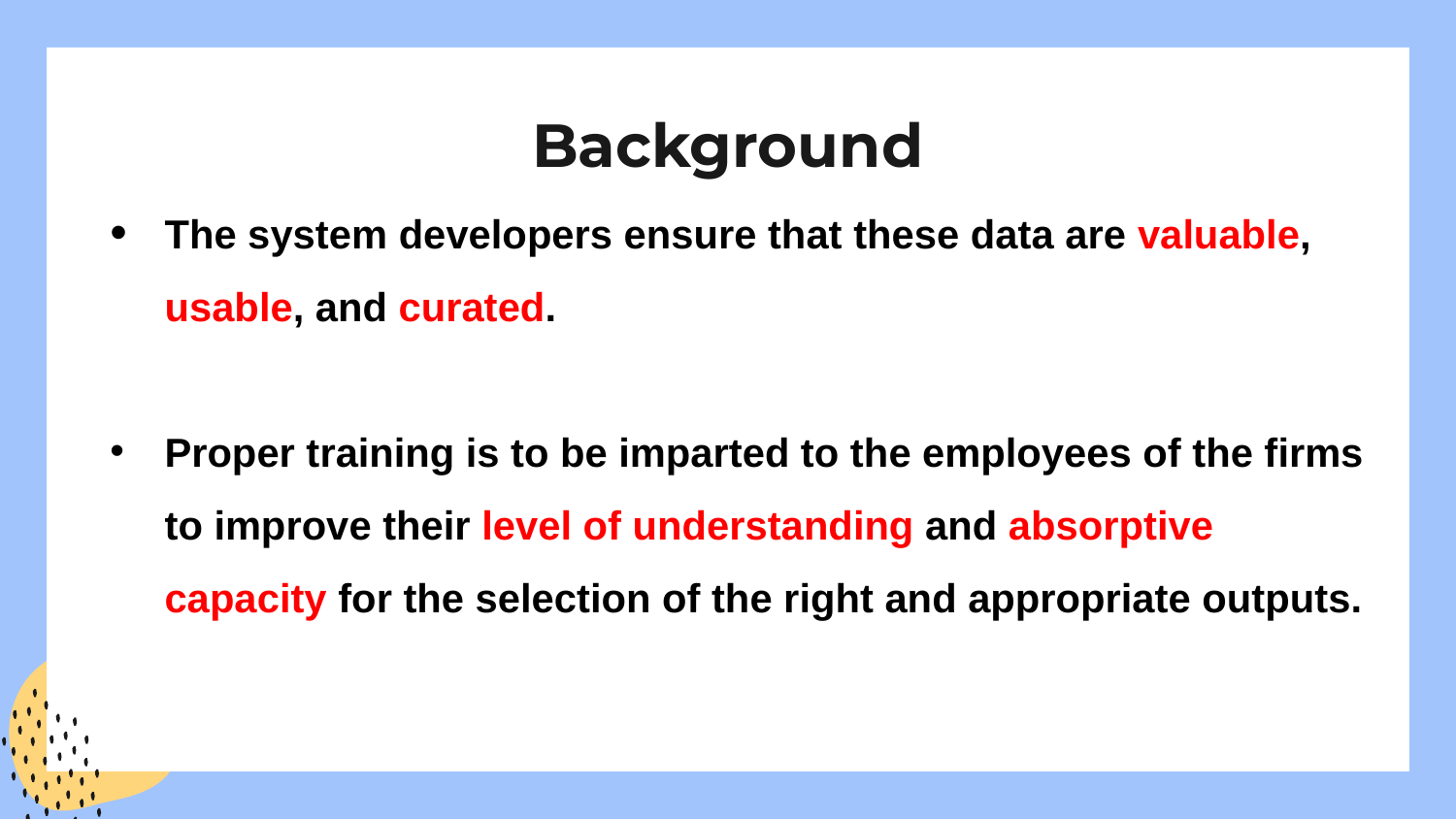

# Background

The system developers ensure that these data are valuable, usable, and curated.

Proper training is to be imparted to the employees of the firms to improve their level of understanding and absorptive capacity for the selection of the right and appropriate outputs.